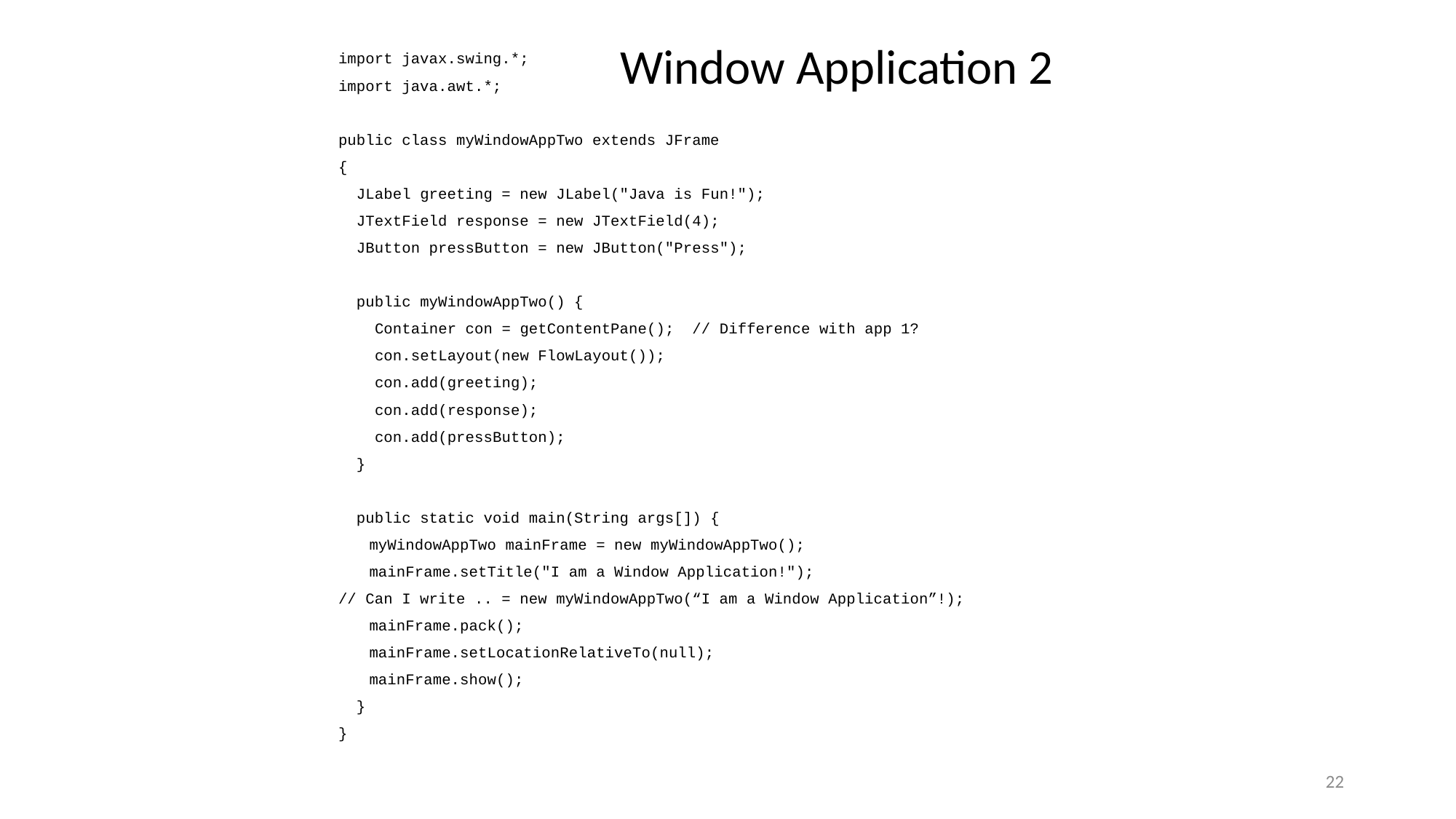

# Window Application 2
import javax.swing.*;
import java.awt.*;

public class myWindowAppTwo extends JFrame
{
  JLabel greeting = new JLabel("Java is Fun!");
  JTextField response = new JTextField(4);
  JButton pressButton = new JButton("Press");

  public myWindowAppTwo() {
    Container con = getContentPane();  // Difference with app 1?
    con.setLayout(new FlowLayout());
    con.add(greeting);
    con.add(response);
    con.add(pressButton);
  }

  public static void main(String args[]) {
 	myWindowAppTwo mainFrame = new myWindowAppTwo();
 	mainFrame.setTitle("I am a Window Application!");
// Can I write .. = new myWindowAppTwo(“I am a Window Application”!);
	mainFrame.pack();
 	mainFrame.setLocationRelativeTo(null);
 	mainFrame.show();
  }
}
22